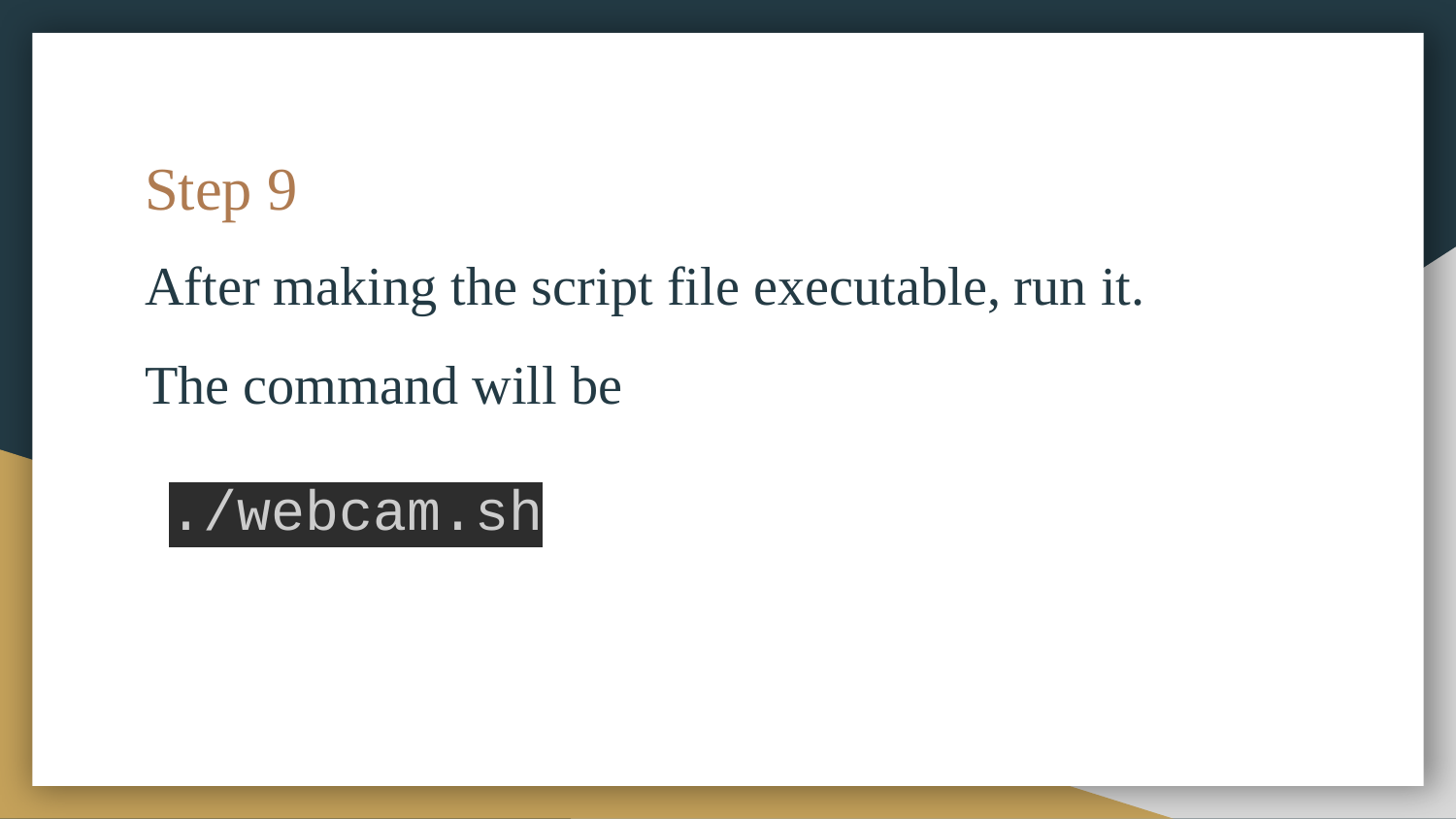

# Step 9
After making the script file executable, run it.
The command will be
./webcam.sh